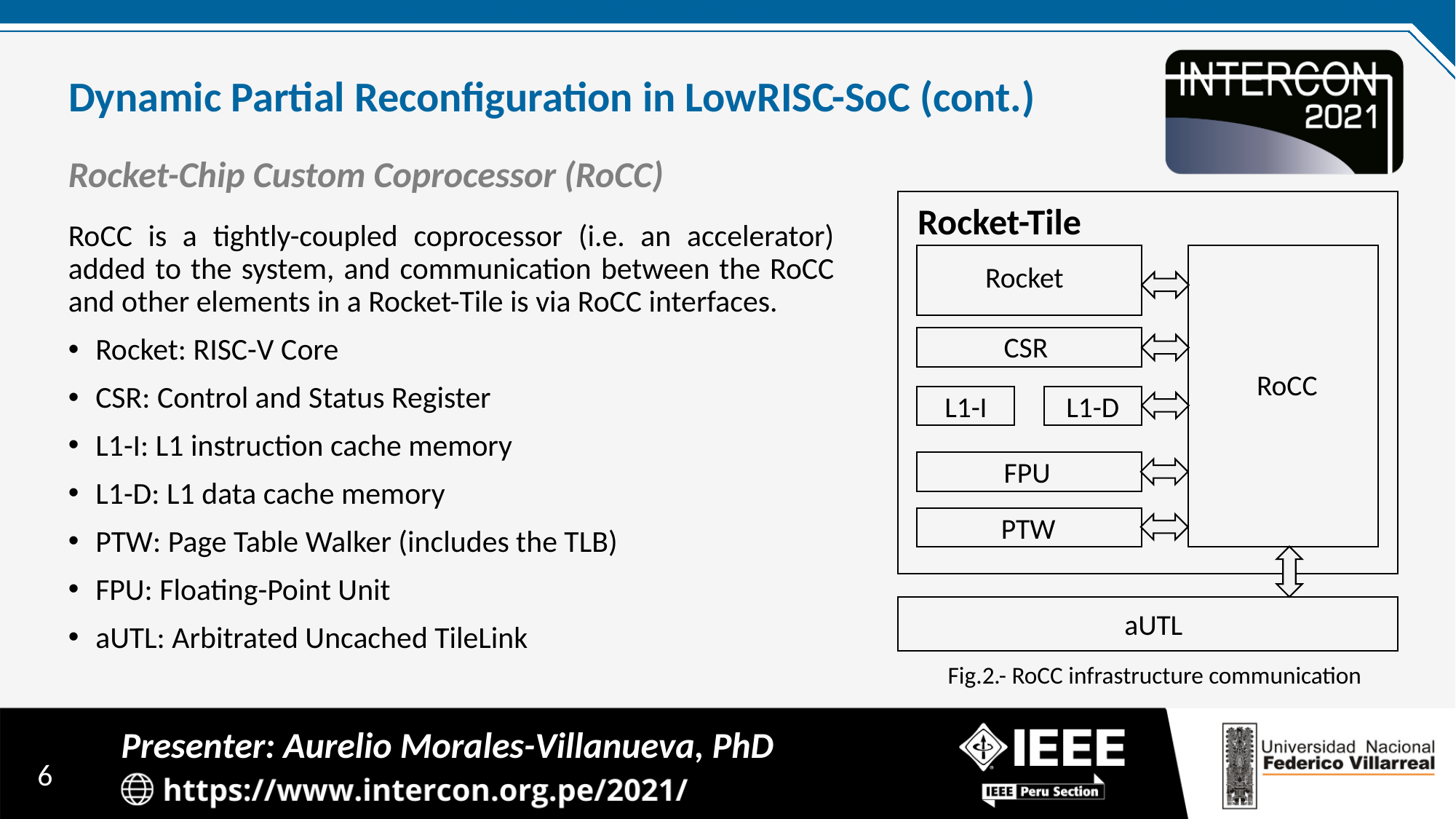

# Dynamic Partial Reconfiguration in LowRISC-SoC (cont.)
Rocket-Chip Custom Coprocessor (RoCC)

Rocket-Tile

Rocket

CSR

RoCC

L1-I
L1-D

FPU

PTW

aUTL
Fig.2.- RoCC infrastructure communication
RoCC is a tightly-coupled coprocessor (i.e. an accelerator) added to the system, and communication between the RoCC and other elements in a Rocket-Tile is via RoCC interfaces.
Rocket: RISC-V Core
CSR: Control and Status Register
L1-I: L1 instruction cache memory
L1-D: L1 data cache memory
PTW: Page Table Walker (includes the TLB)
FPU: Floating-Point Unit
aUTL: Arbitrated Uncached TileLink
Presenter: Aurelio Morales-Villanueva, PhD
6